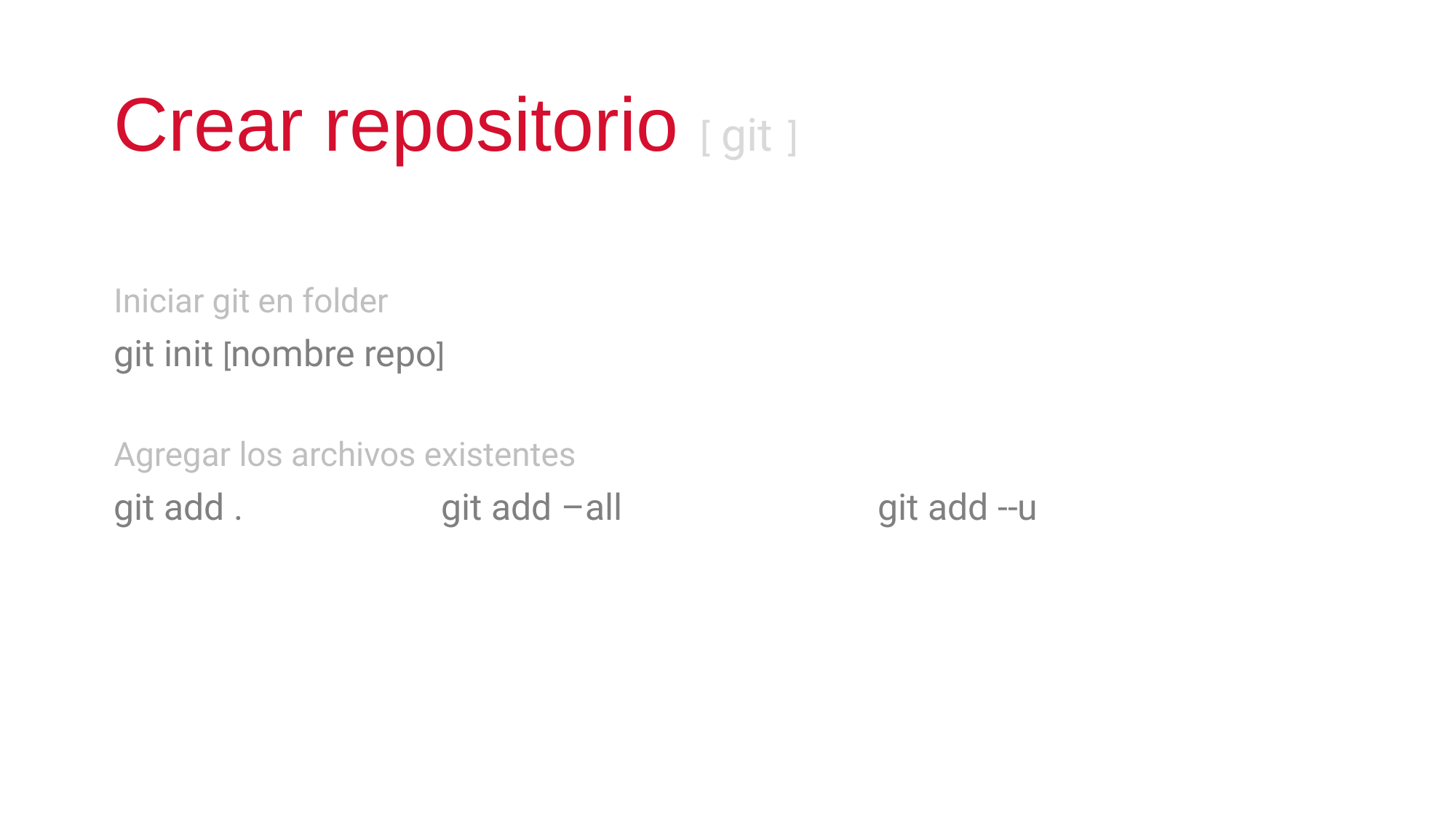

Crear repositorio [ git ]
Iniciar git en folder
git init [nombre repo]

Agregar los archivos existentes
git add . 		git add –all			git add --u